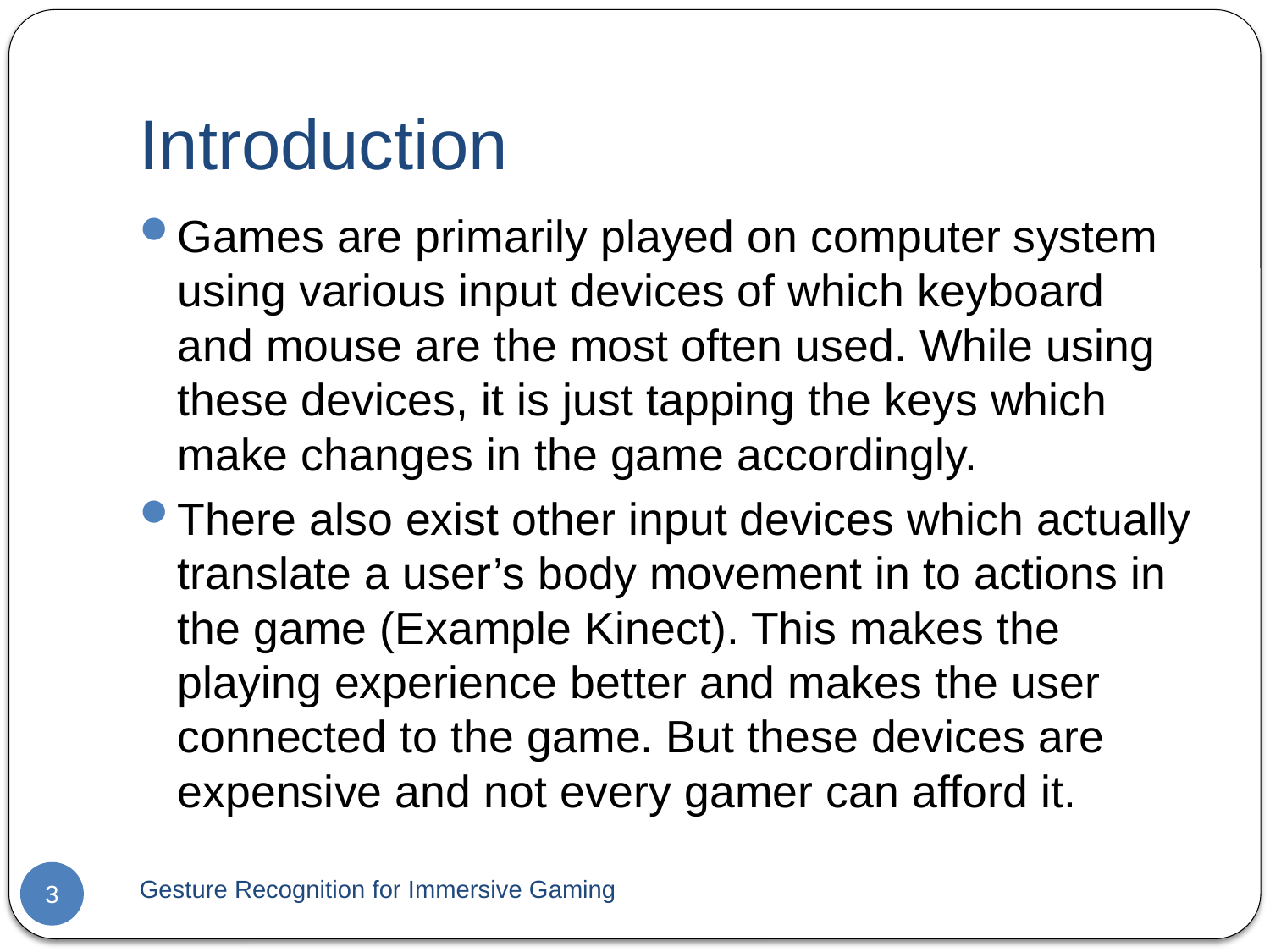

# Introduction
Games are primarily played on computer system using various input devices of which keyboard and mouse are the most often used. While using these devices, it is just tapping the keys which make changes in the game accordingly.
There also exist other input devices which actually translate a user’s body movement in to actions in the game (Example Kinect). This makes the playing experience better and makes the user connected to the game. But these devices are expensive and not every gamer can afford it.
Gesture Recognition for Immersive Gaming
3